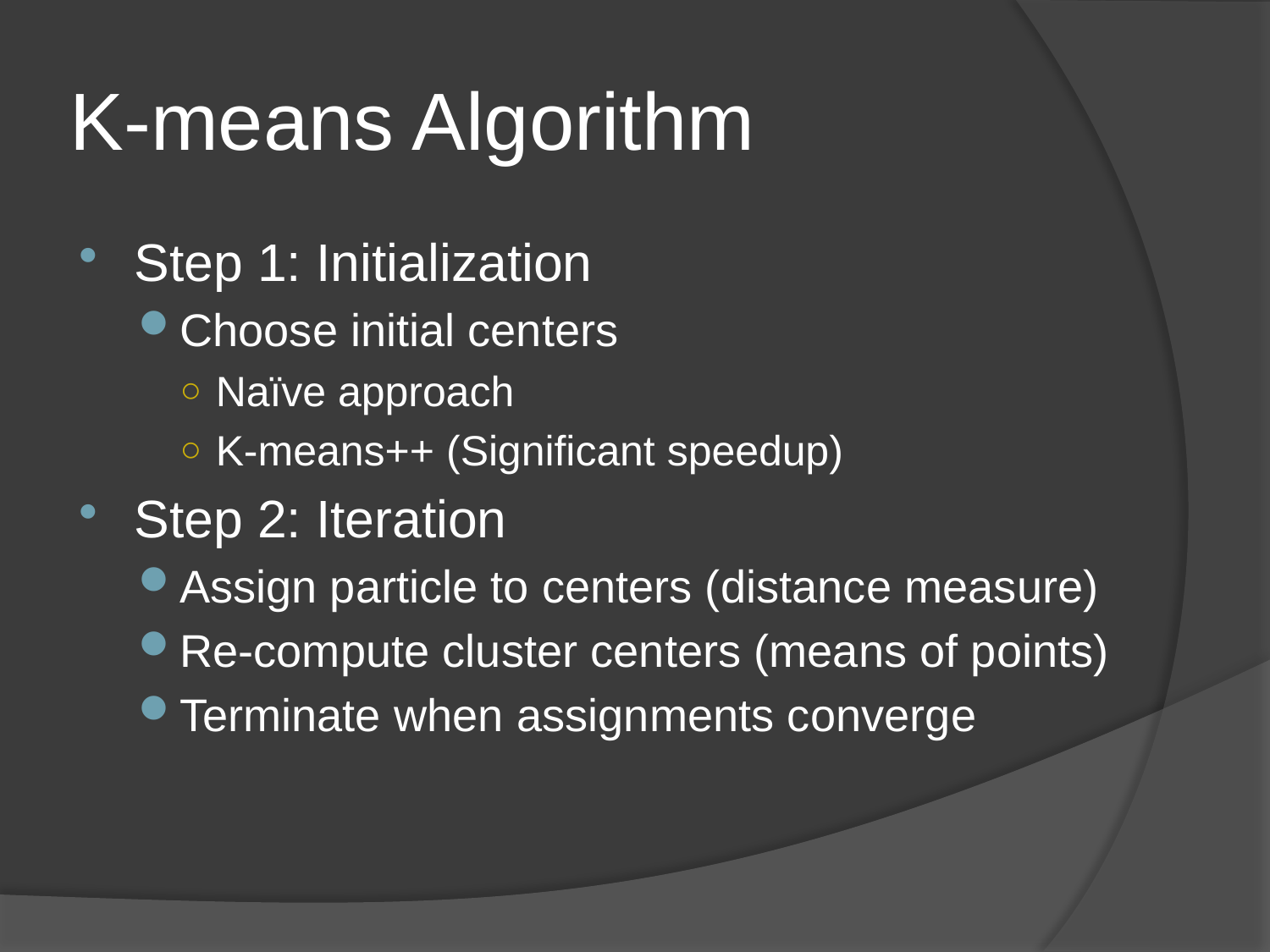

# K-means Algorithm
Step 1: Initialization
Choose initial centers
Naïve approach
K-means++ (Significant speedup)
Step 2: Iteration
Assign particle to centers (distance measure)
Re-compute cluster centers (means of points)
Terminate when assignments converge